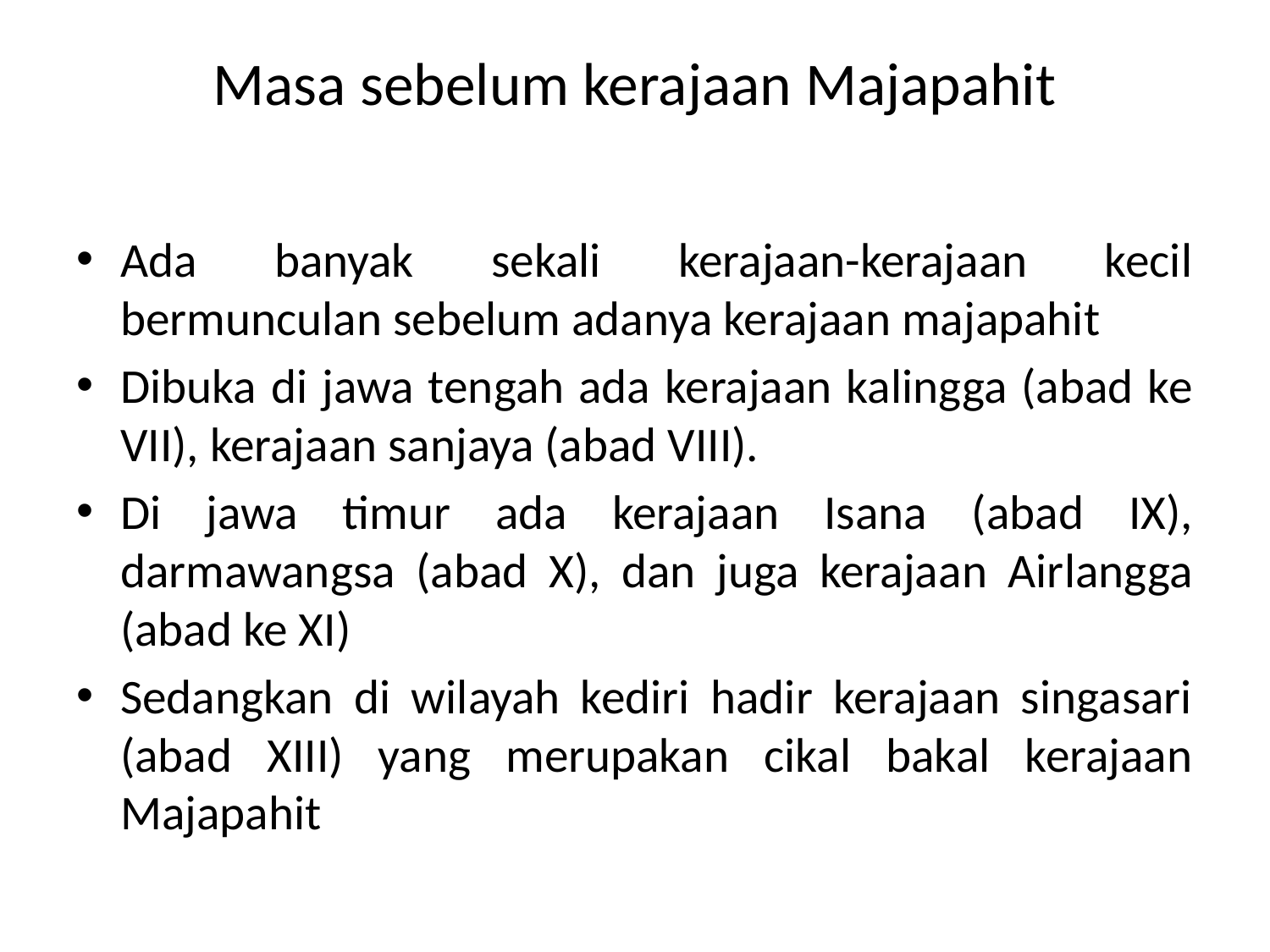

# Masa sebelum kerajaan Majapahit
Ada banyak sekali kerajaan-kerajaan kecil bermunculan sebelum adanya kerajaan majapahit
Dibuka di jawa tengah ada kerajaan kalingga (abad ke VII), kerajaan sanjaya (abad VIII).
Di jawa timur ada kerajaan Isana (abad IX), darmawangsa (abad X), dan juga kerajaan Airlangga (abad ke XI)
Sedangkan di wilayah kediri hadir kerajaan singasari (abad XIII) yang merupakan cikal bakal kerajaan Majapahit